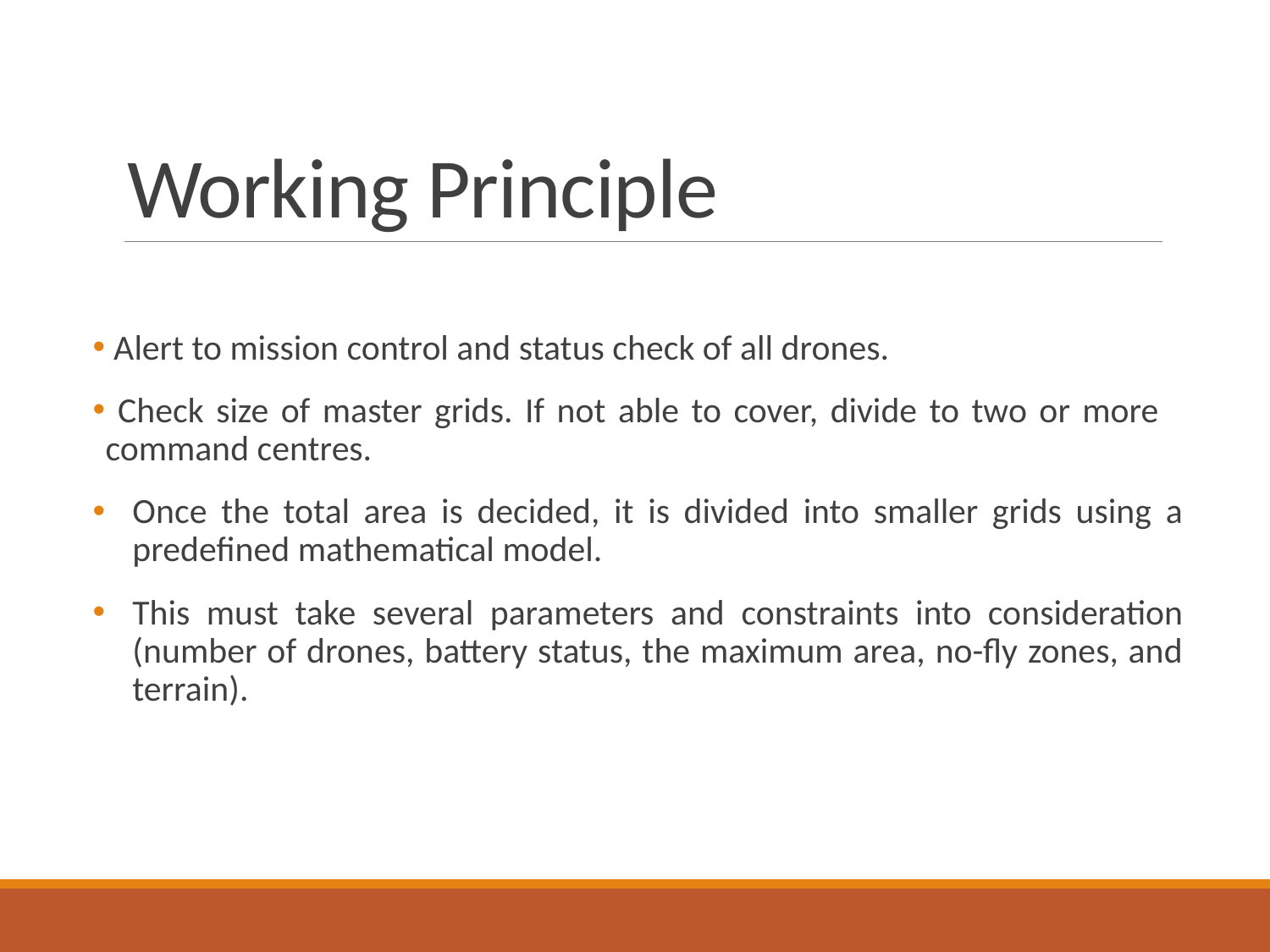

# Working Principle

 Alert to mission control and status check of all drones.
 Check size of master grids. If not able to cover, divide to two or more   command centres.
Once the total area is decided, it is divided into smaller grids using a predefined mathematical model.
This must take several parameters and constraints into consideration (number of drones, battery status, the maximum area, no-fly zones, and terrain).